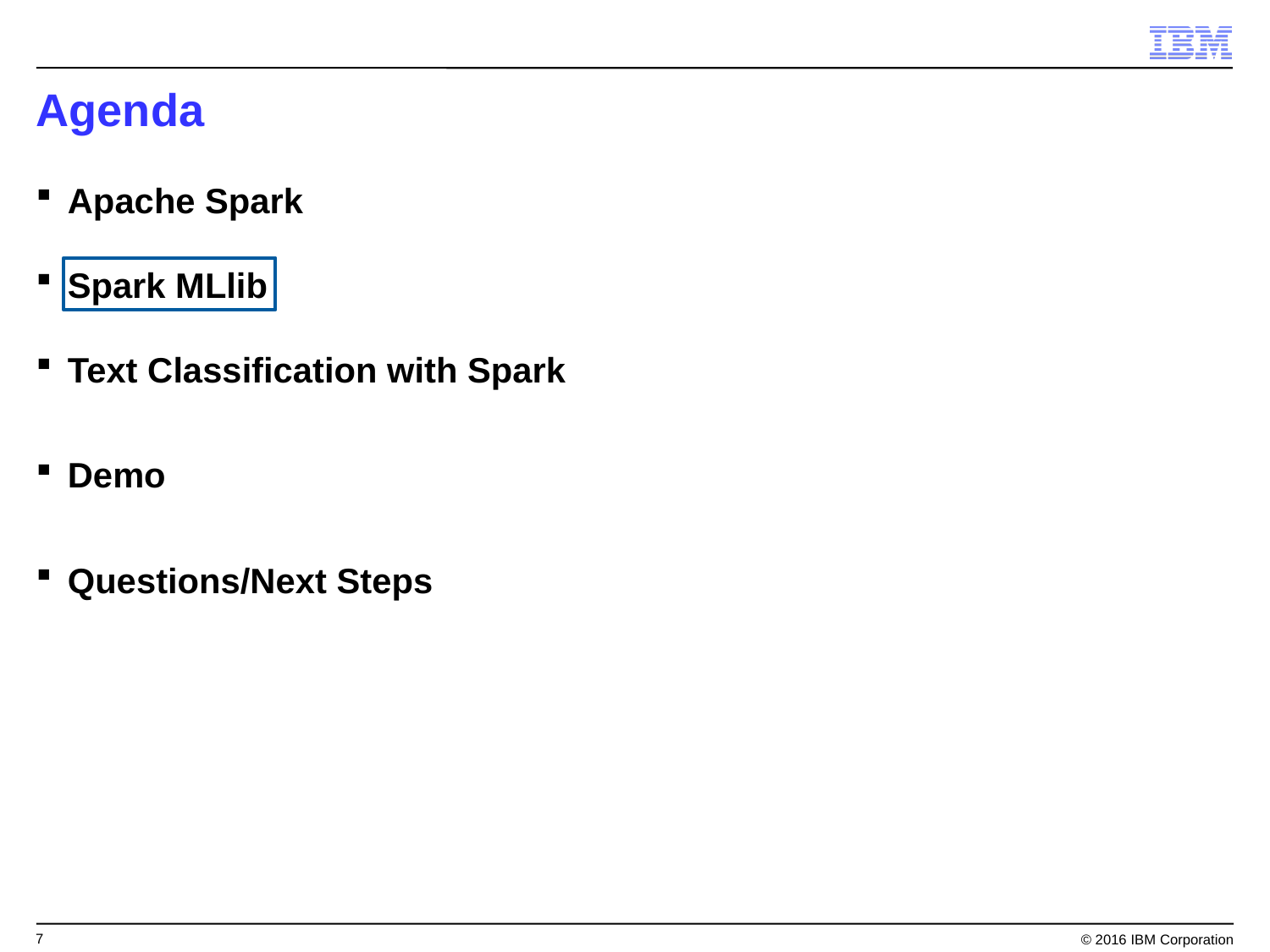

# Agenda
Apache Spark

Spark MLlib

Text Classification with Spark

Demo

Questions/Next Steps